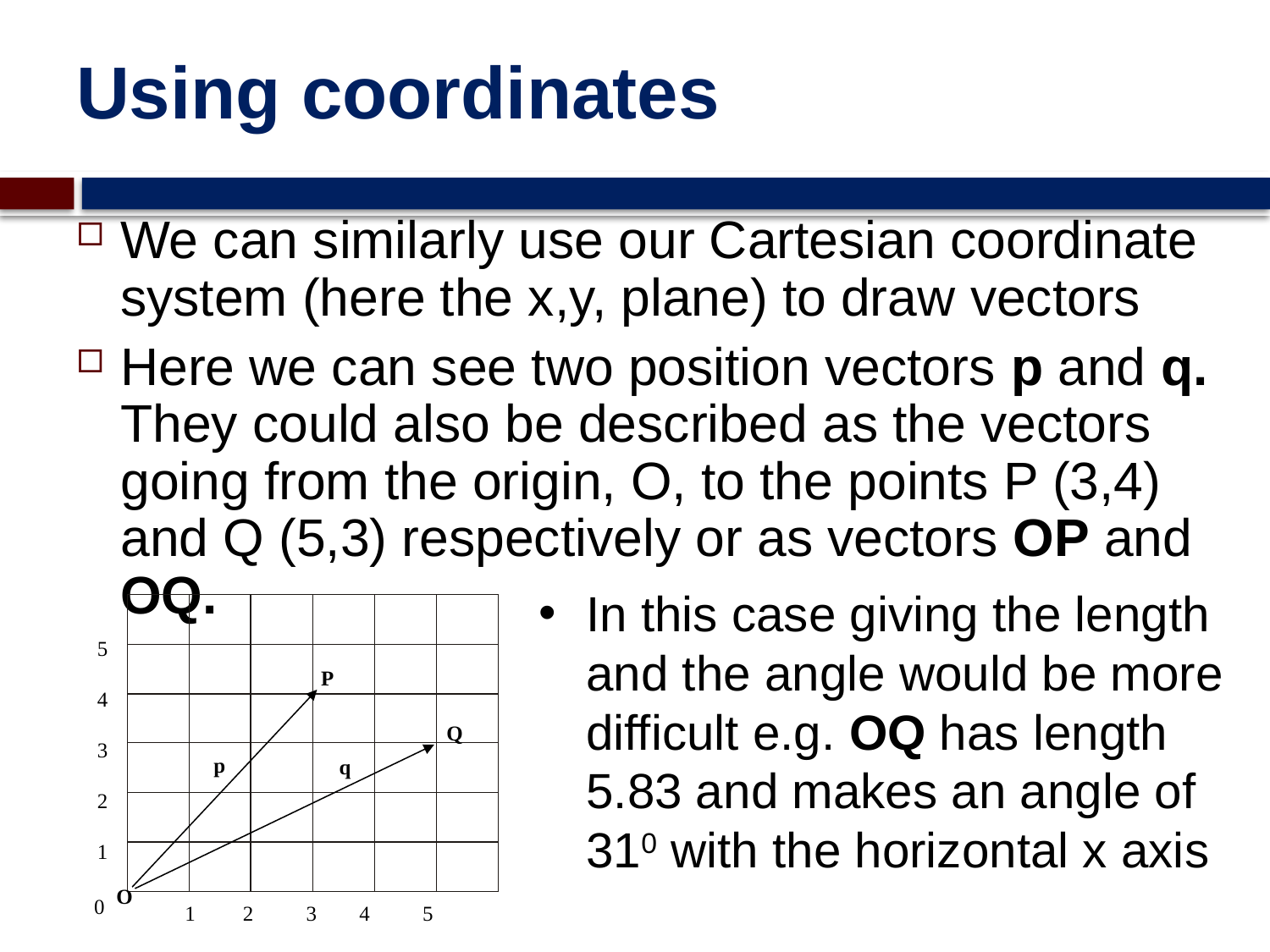

# Using coordinates
We can similarly use our Cartesian coordinate system (here the x,y, plane) to draw vectors
Here we can see two position vectors p and q. They could also be described as the vectors going from the origin, O, to the points P (3,4) and Q (5,3) respectively or as vectors OP and OQ.

In this case giving the length and the angle would be more difficult e.g. OQ has length 5.83 and makes an angle of 310 with the horizontal x axis

5

4

3

2

1
1         2          3        4          5
P

Q

p
q
O
0